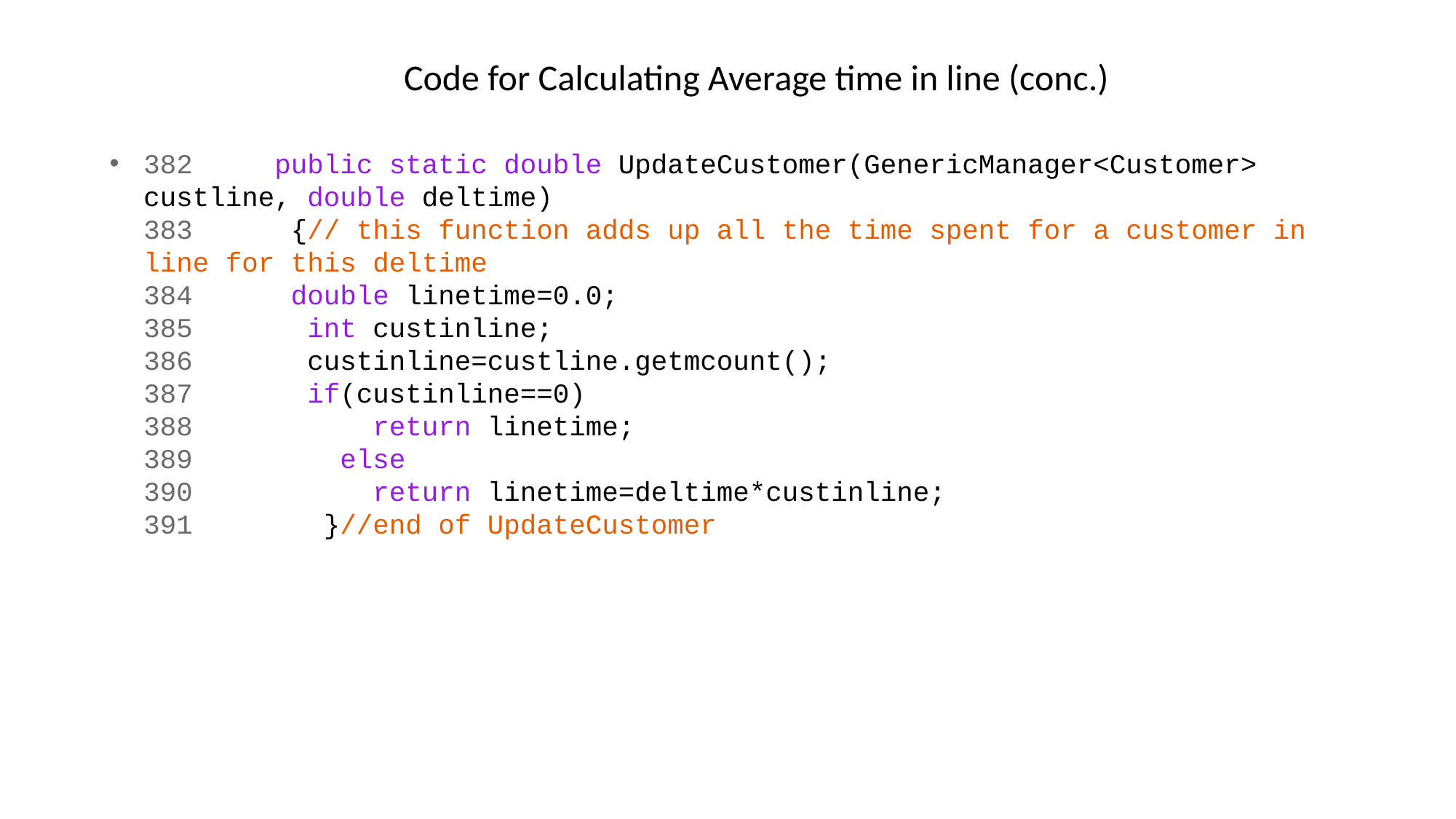

# Code for Calculating Average time in line (conc.)

382     public static double UpdateCustomer(GenericManager<Customer> custline, double deltime)
383      {// this function adds up all the time spent for a customer in line for this deltime
384      double linetime=0.0;
385       int custinline;
386       custinline=custline.getmcount();
387       if(custinline==0)
388           return linetime;
389         else
390           return linetime=deltime*custinline;
391        }//end of UpdateCustomer